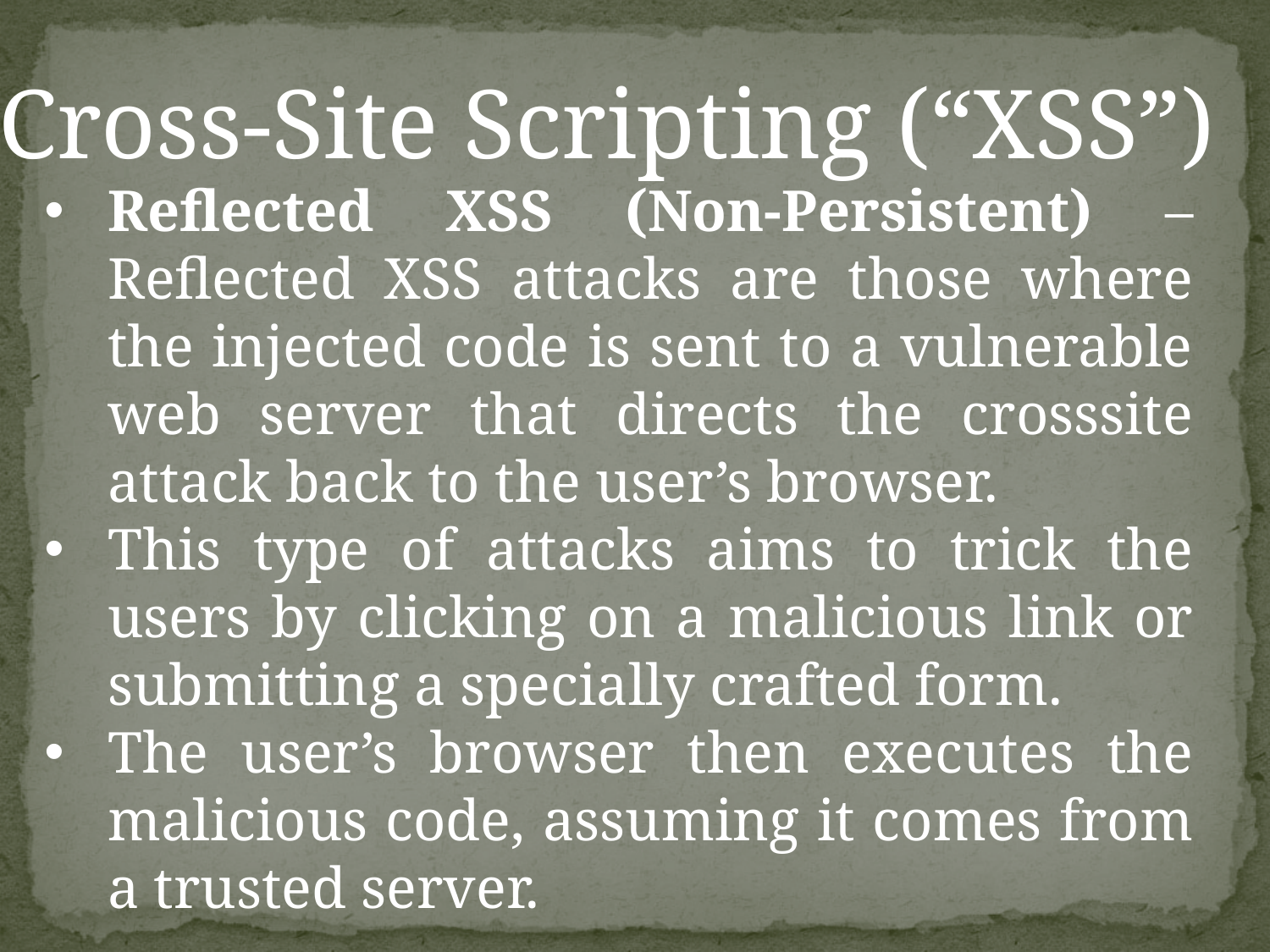

Cross-Site Scripting (“XSS”)
Reflected XSS (Non-Persistent) – Reflected XSS attacks are those where the injected code is sent to a vulnerable web server that directs the crosssite attack back to the user’s browser.
This type of attacks aims to trick the users by clicking on a malicious link or submitting a specially crafted form.
The user’s browser then executes the malicious code, assuming it comes from a trusted server.